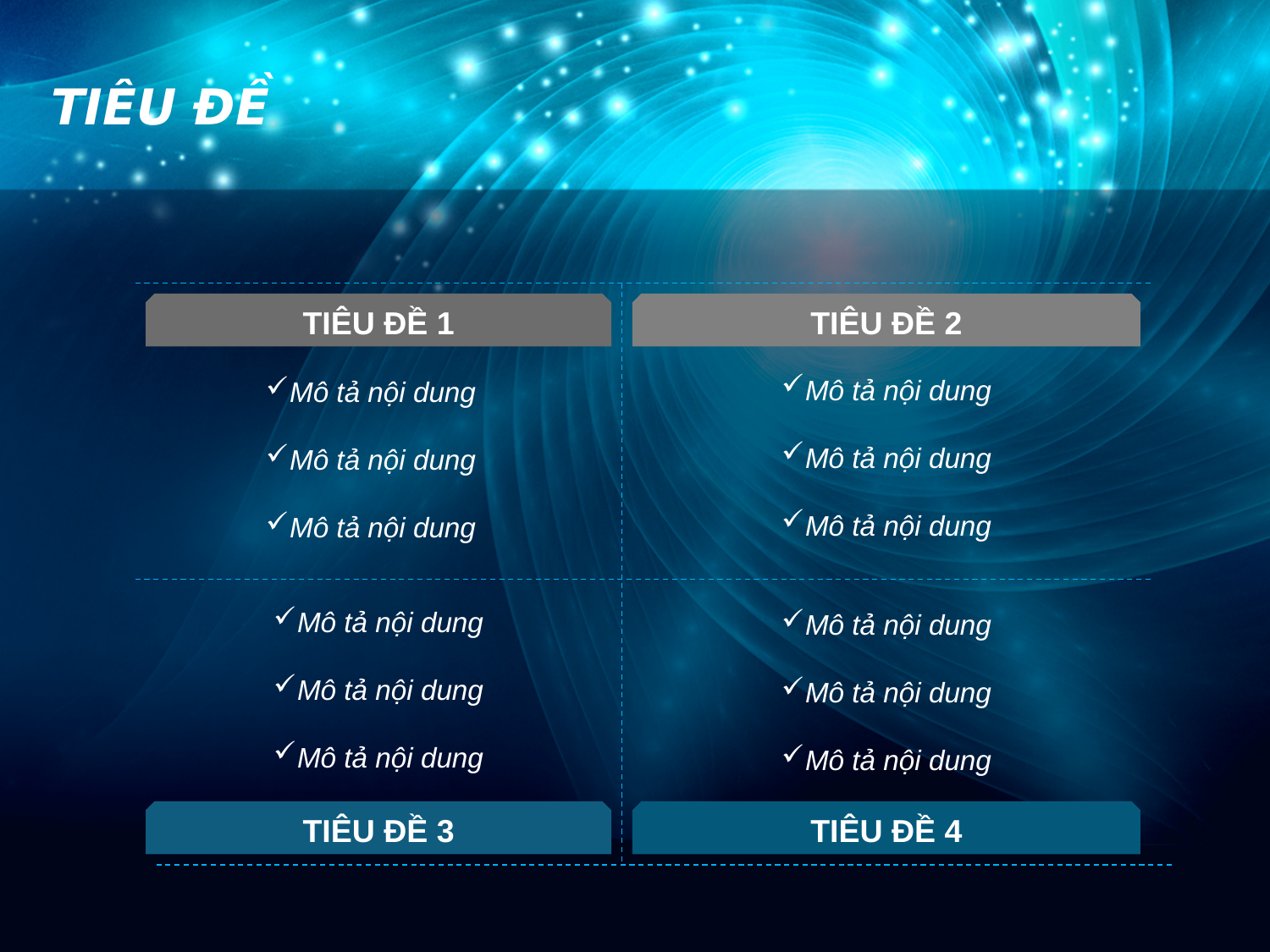

# TIÊU ĐỀ
TIÊU ĐỀ 1
TIÊU ĐỀ 2
Mô tả nội dung

Mô tả nội dung

Mô tả nội dung
Mô tả nội dung

Mô tả nội dung

Mô tả nội dung
Mô tả nội dung

Mô tả nội dung

Mô tả nội dung
Mô tả nội dung

Mô tả nội dung

Mô tả nội dung
TIÊU ĐỀ 3
TIÊU ĐỀ 4